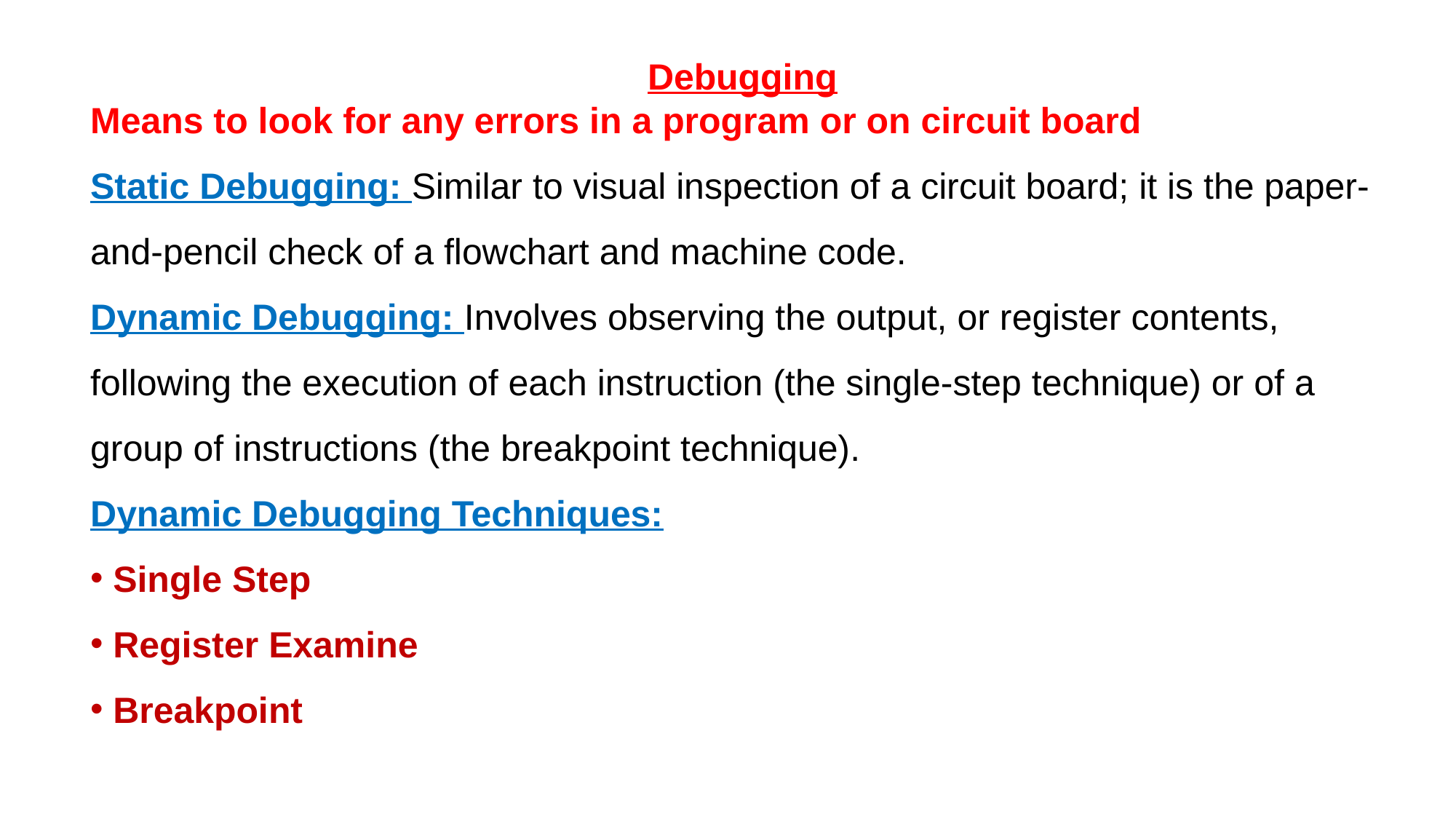

Debugging
Means to look for any errors in a program or on circuit board
Static Debugging: Similar to visual inspection of a circuit board; it is the paper-and-pencil check of a flowchart and machine code.
Dynamic Debugging: Involves observing the output, or register contents, following the execution of each instruction (the single-step technique) or of a group of instructions (the breakpoint technique).
Dynamic Debugging Techniques:
 Single Step
 Register Examine
 Breakpoint